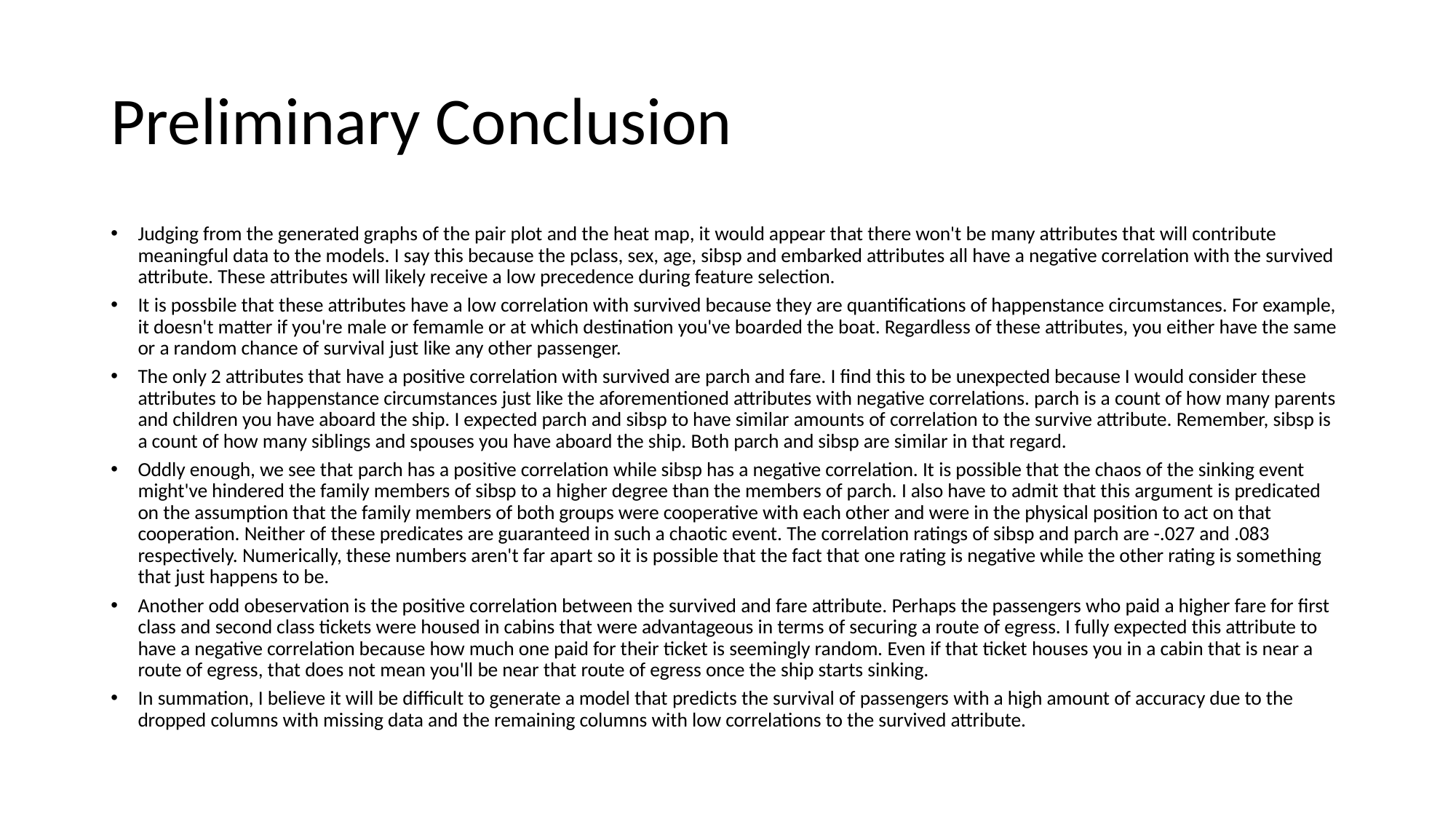

# Preliminary Conclusion
Judging from the generated graphs of the pair plot and the heat map, it would appear that there won't be many attributes that will contribute meaningful data to the models. I say this because the pclass, sex, age, sibsp and embarked attributes all have a negative correlation with the survived attribute. These attributes will likely receive a low precedence during feature selection.
It is possbile that these attributes have a low correlation with survived because they are quantifications of happenstance circumstances. For example, it doesn't matter if you're male or femamle or at which destination you've boarded the boat. Regardless of these attributes, you either have the same or a random chance of survival just like any other passenger.
The only 2 attributes that have a positive correlation with survived are parch and fare. I find this to be unexpected because I would consider these attributes to be happenstance circumstances just like the aforementioned attributes with negative correlations. parch is a count of how many parents and children you have aboard the ship. I expected parch and sibsp to have similar amounts of correlation to the survive attribute. Remember, sibsp is a count of how many siblings and spouses you have aboard the ship. Both parch and sibsp are similar in that regard.
Oddly enough, we see that parch has a positive correlation while sibsp has a negative correlation. It is possible that the chaos of the sinking event might've hindered the family members of sibsp to a higher degree than the members of parch. I also have to admit that this argument is predicated on the assumption that the family members of both groups were cooperative with each other and were in the physical position to act on that cooperation. Neither of these predicates are guaranteed in such a chaotic event. The correlation ratings of sibsp and parch are -.027 and .083 respectively. Numerically, these numbers aren't far apart so it is possible that the fact that one rating is negative while the other rating is something that just happens to be.
Another odd obeservation is the positive correlation between the survived and fare attribute. Perhaps the passengers who paid a higher fare for first class and second class tickets were housed in cabins that were advantageous in terms of securing a route of egress. I fully expected this attribute to have a negative correlation because how much one paid for their ticket is seemingly random. Even if that ticket houses you in a cabin that is near a route of egress, that does not mean you'll be near that route of egress once the ship starts sinking.
In summation, I believe it will be difficult to generate a model that predicts the survival of passengers with a high amount of accuracy due to the dropped columns with missing data and the remaining columns with low correlations to the survived attribute.